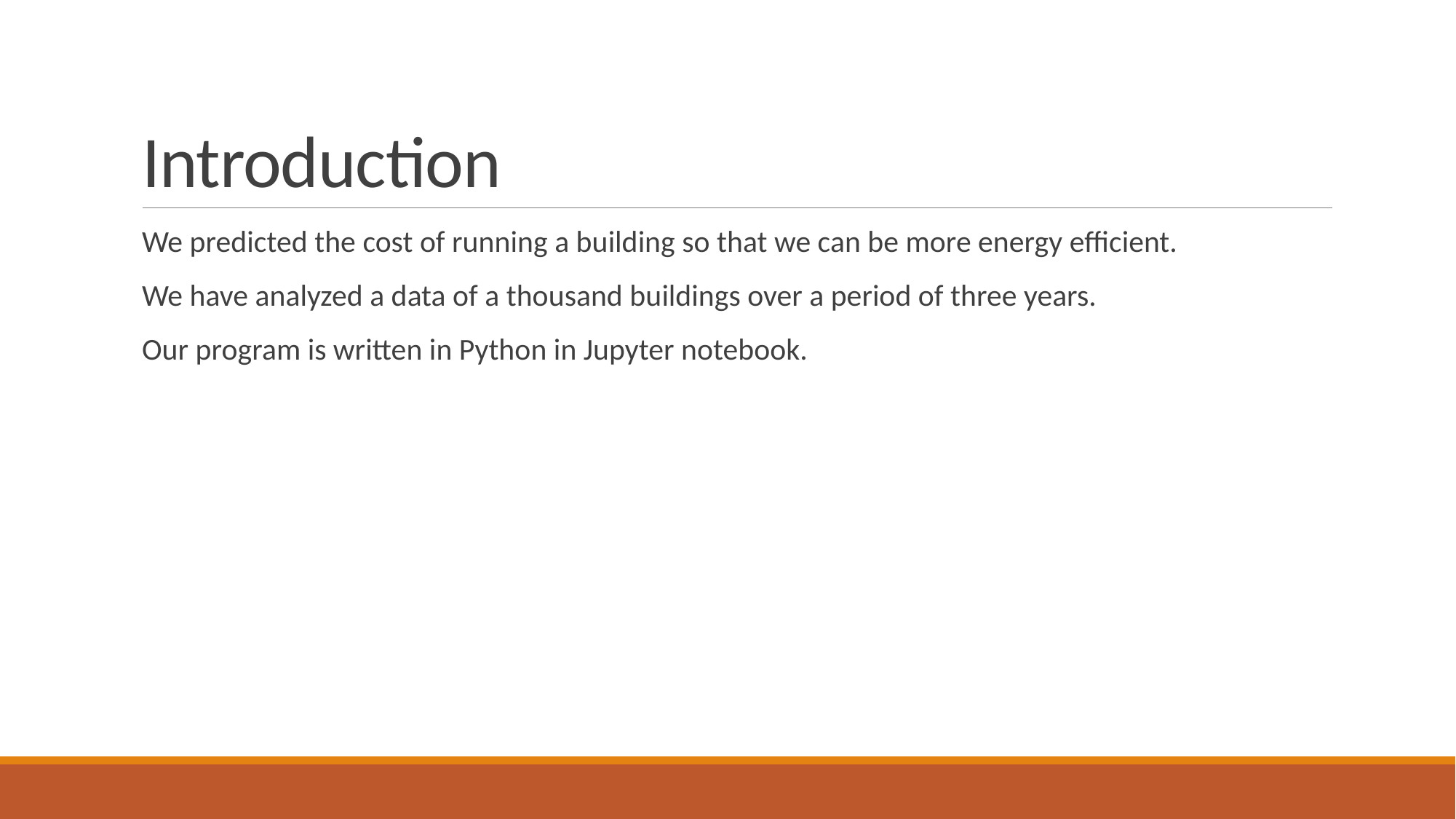

# Introduction
We predicted the cost of running a building so that we can be more energy efficient.
We have analyzed a data of a thousand buildings over a period of three years.
Our program is written in Python in Jupyter notebook.